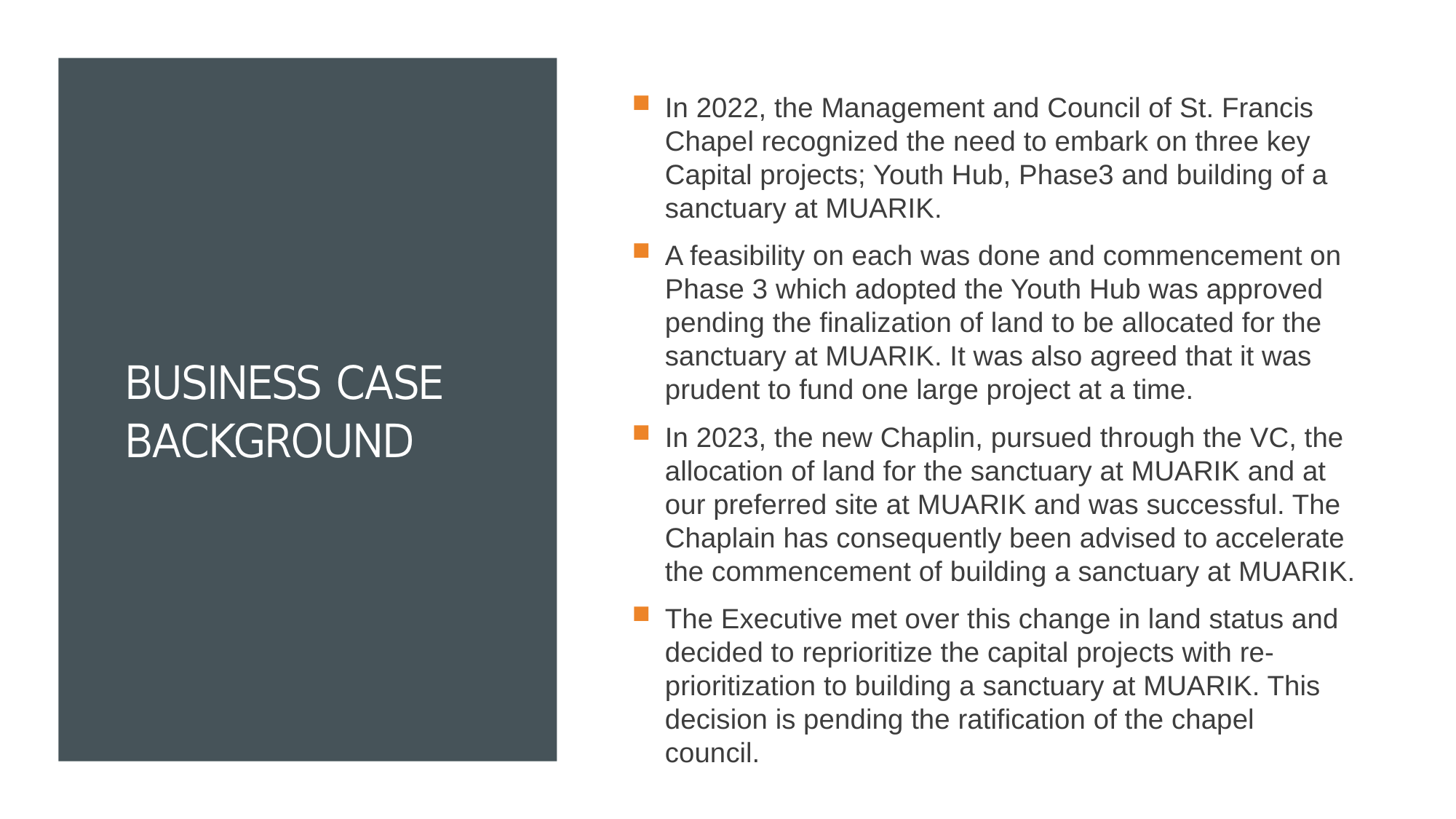

In 2022, the Management and Council of St. Francis Chapel recognized the need to embark on three key Capital projects; Youth Hub, Phase3 and building of a sanctuary at MUARIK.
A feasibility on each was done and commencement on Phase 3 which adopted the Youth Hub was approved pending the finalization of land to be allocated for the sanctuary at MUARIK. It was also agreed that it was prudent to fund one large project at a time.
In 2023, the new Chaplin, pursued through the VC, the allocation of land for the sanctuary at MUARIK and at our preferred site at MUARIK and was successful. The Chaplain has consequently been advised to accelerate the commencement of building a sanctuary at MUARIK.
The Executive met over this change in land status and decided to reprioritize the capital projects with re-prioritization to building a sanctuary at MUARIK. This decision is pending the ratification of the chapel council.

# Business case background